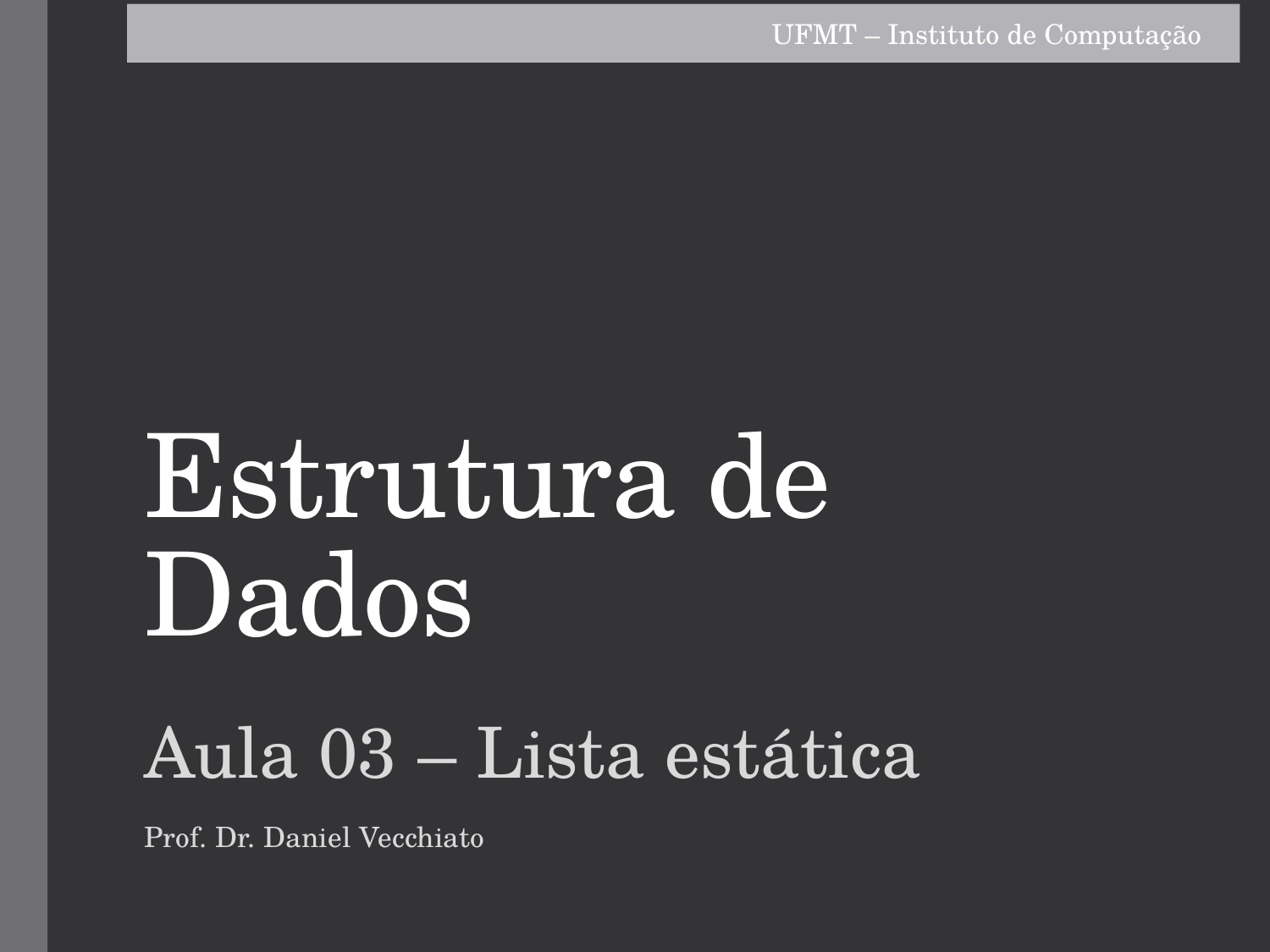

UFMT – Instituto de Computação

# Estrutura de Dados
Aula 03 – Lista estática
Prof. Dr. Daniel Vecchiato